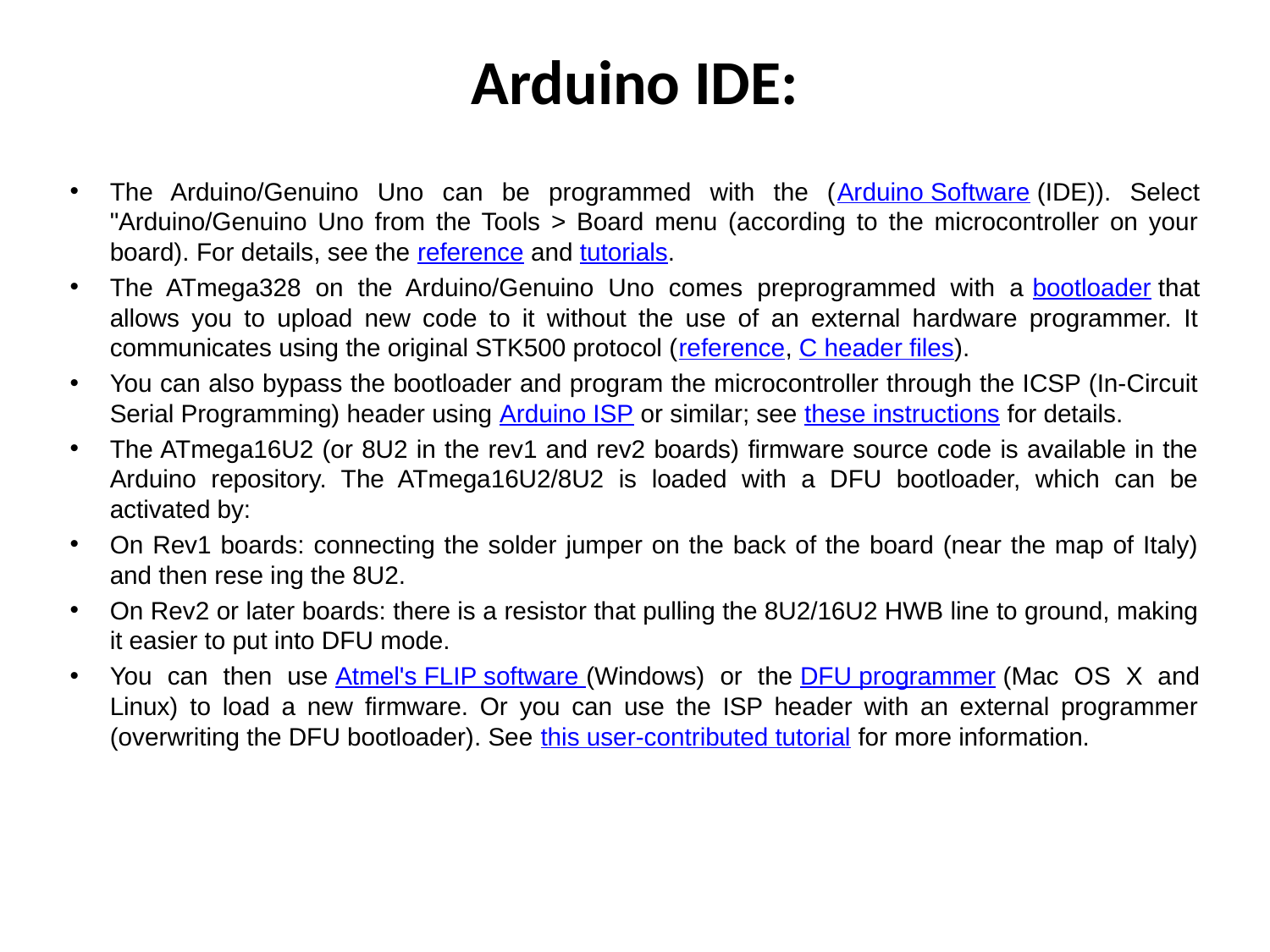

# Arduino IDE:
The Arduino/Genuino Uno can be programmed with the (Arduino Software (IDE)). Select "Arduino/Genuino Uno from the Tools > Board menu (according to the microcontroller on your board). For details, see the reference and tutorials.
The ATmega328 on the Arduino/Genuino Uno comes preprogrammed with a bootloader that allows you to upload new code to it without the use of an external hardware programmer. It communicates using the original STK500 protocol (reference, C header files).
You can also bypass the bootloader and program the microcontroller through the ICSP (In-Circuit Serial Programming) header using Arduino ISP or similar; see these instructions for details.
The ATmega16U2 (or 8U2 in the rev1 and rev2 boards) firmware source code is available in the Arduino repository. The ATmega16U2/8U2 is loaded with a DFU bootloader, which can be activated by:
On Rev1 boards: connecting the solder jumper on the back of the board (near the map of Italy) and then rese ing the 8U2.
On Rev2 or later boards: there is a resistor that pulling the 8U2/16U2 HWB line to ground, making it easier to put into DFU mode.
You can then use Atmel's FLIP software (Windows) or the DFU programmer (Mac OS X and Linux) to load a new firmware. Or you can use the ISP header with an external programmer (overwriting the DFU bootloader). See this user-contributed tutorial for more information.